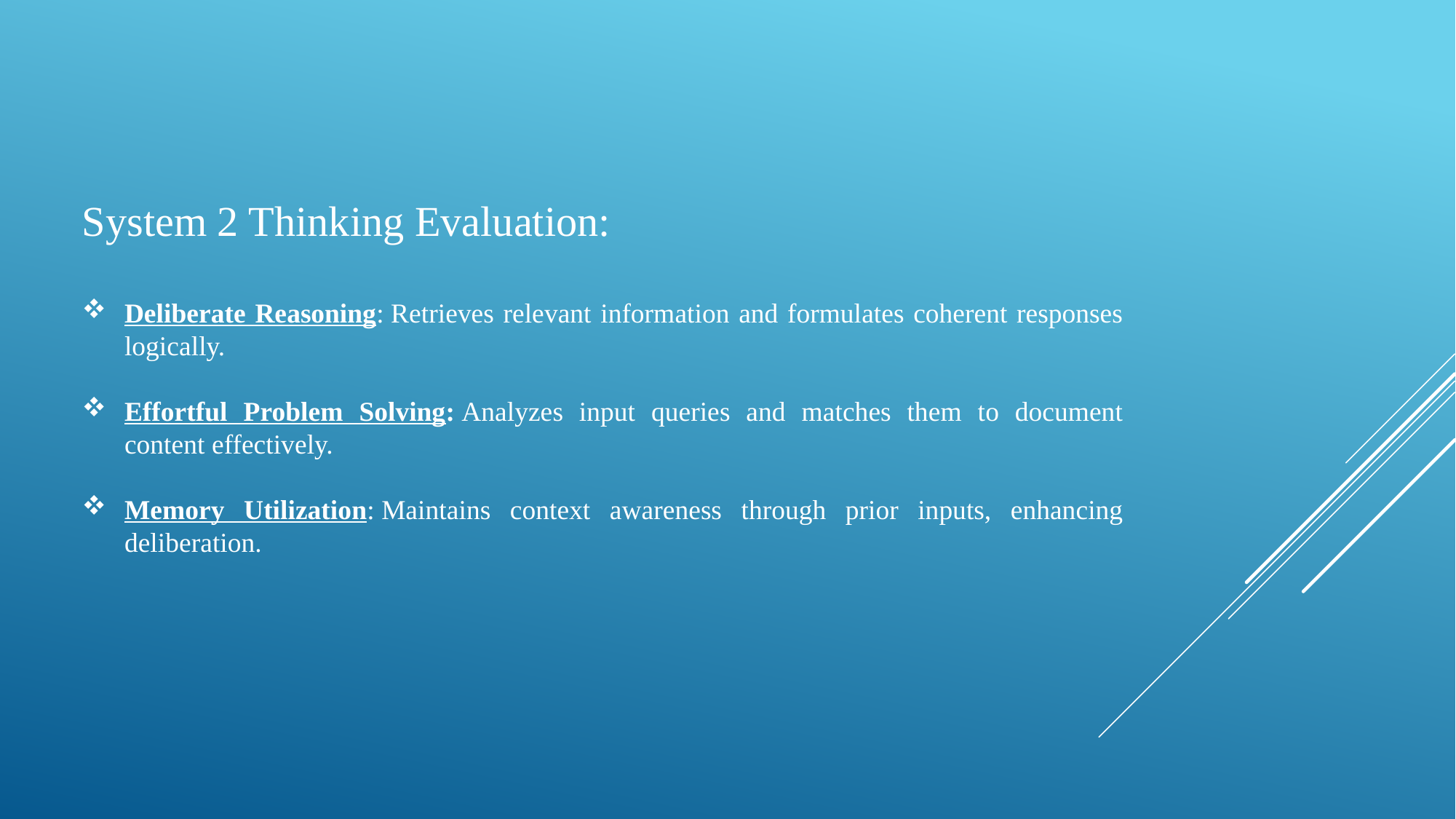

System 2 Thinking Evaluation:

Deliberate Reasoning: Retrieves relevant information and formulates coherent responses logically.

Effortful Problem Solving: Analyzes input queries and matches them to document content effectively.

Memory Utilization: Maintains context awareness through prior inputs, enhancing deliberation.